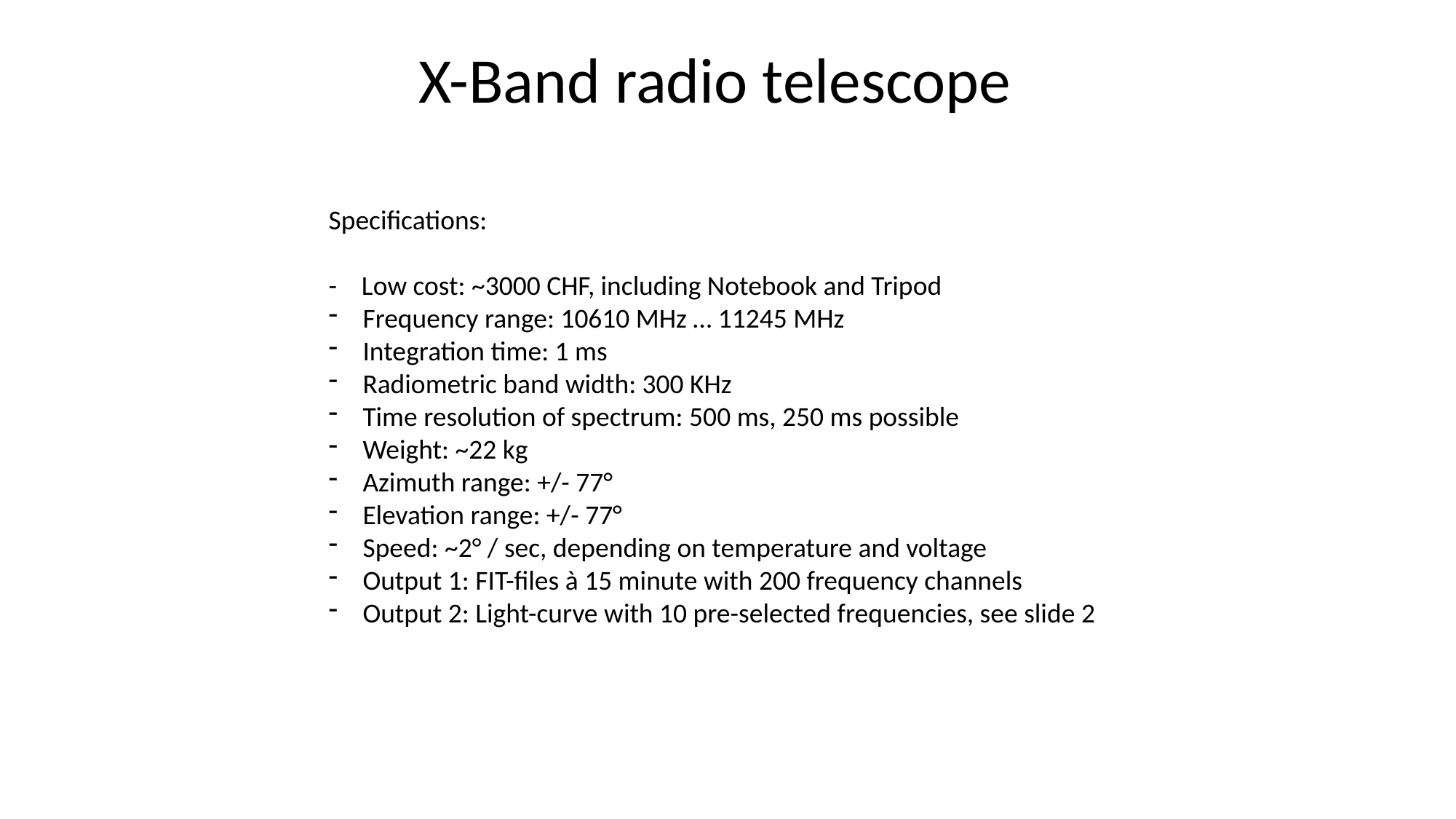

# X-Band radio telescope
Specifications:
-    Low cost: ~3000 CHF, including Notebook and Tripod
Frequency range: 10610 MHz … 11245 MHz
Integration time: 1 ms
Radiometric band width: 300 KHz
Time resolution of spectrum: 500 ms, 250 ms possible
Weight: ~22 kg
Azimuth range: +/- 77°
Elevation range: +/- 77°
Speed: ~2° / sec, depending on temperature and voltage
Output 1: FIT-files à 15 minute with 200 frequency channels
Output 2: Light-curve with 10 pre-selected frequencies, see slide 2